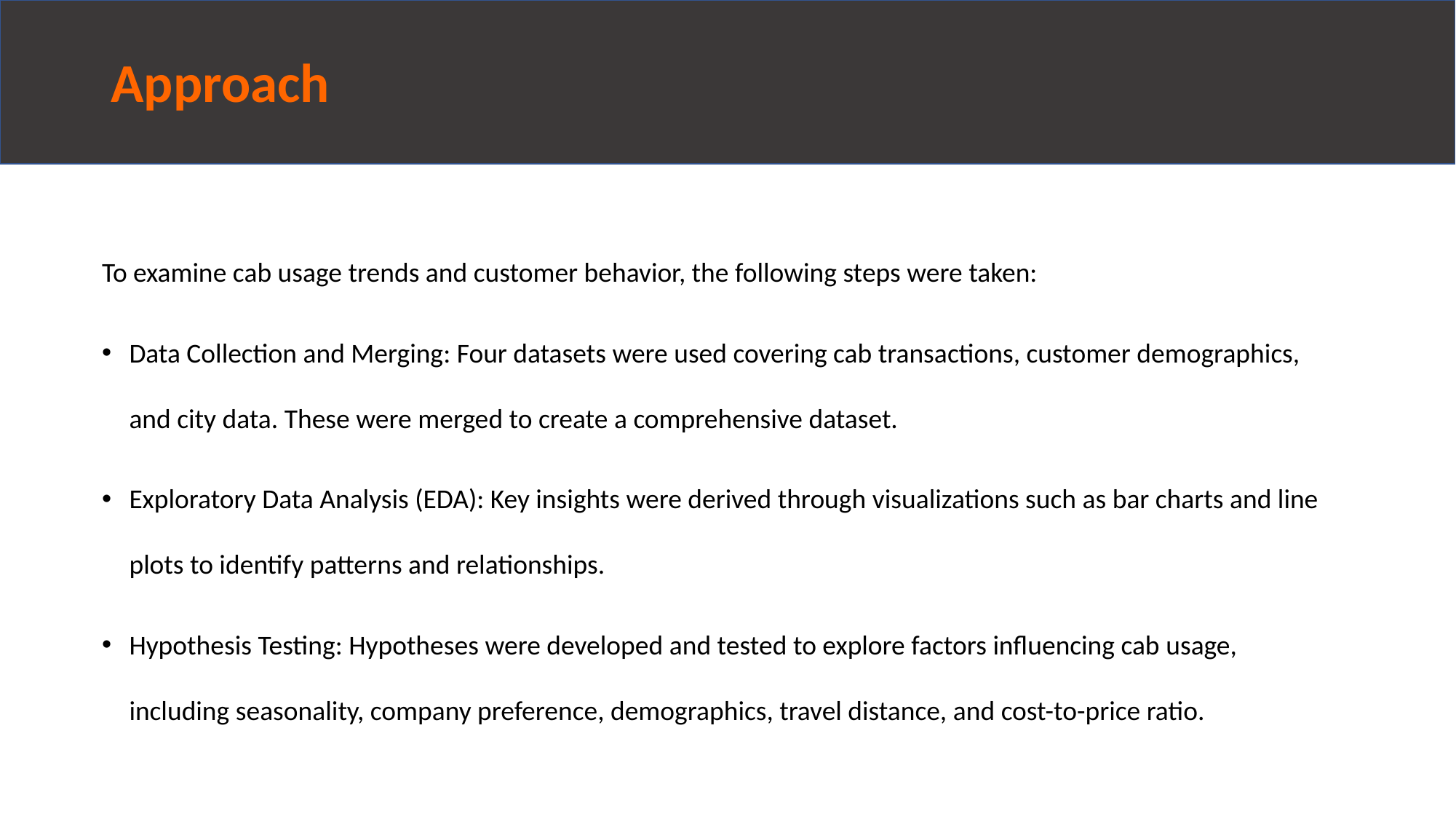

# Approach
To examine cab usage trends and customer behavior, the following steps were taken:
Data Collection and Merging: Four datasets were used covering cab transactions, customer demographics, and city data. These were merged to create a comprehensive dataset.
Exploratory Data Analysis (EDA): Key insights were derived through visualizations such as bar charts and line plots to identify patterns and relationships.
Hypothesis Testing: Hypotheses were developed and tested to explore factors influencing cab usage, including seasonality, company preference, demographics, travel distance, and cost-to-price ratio.